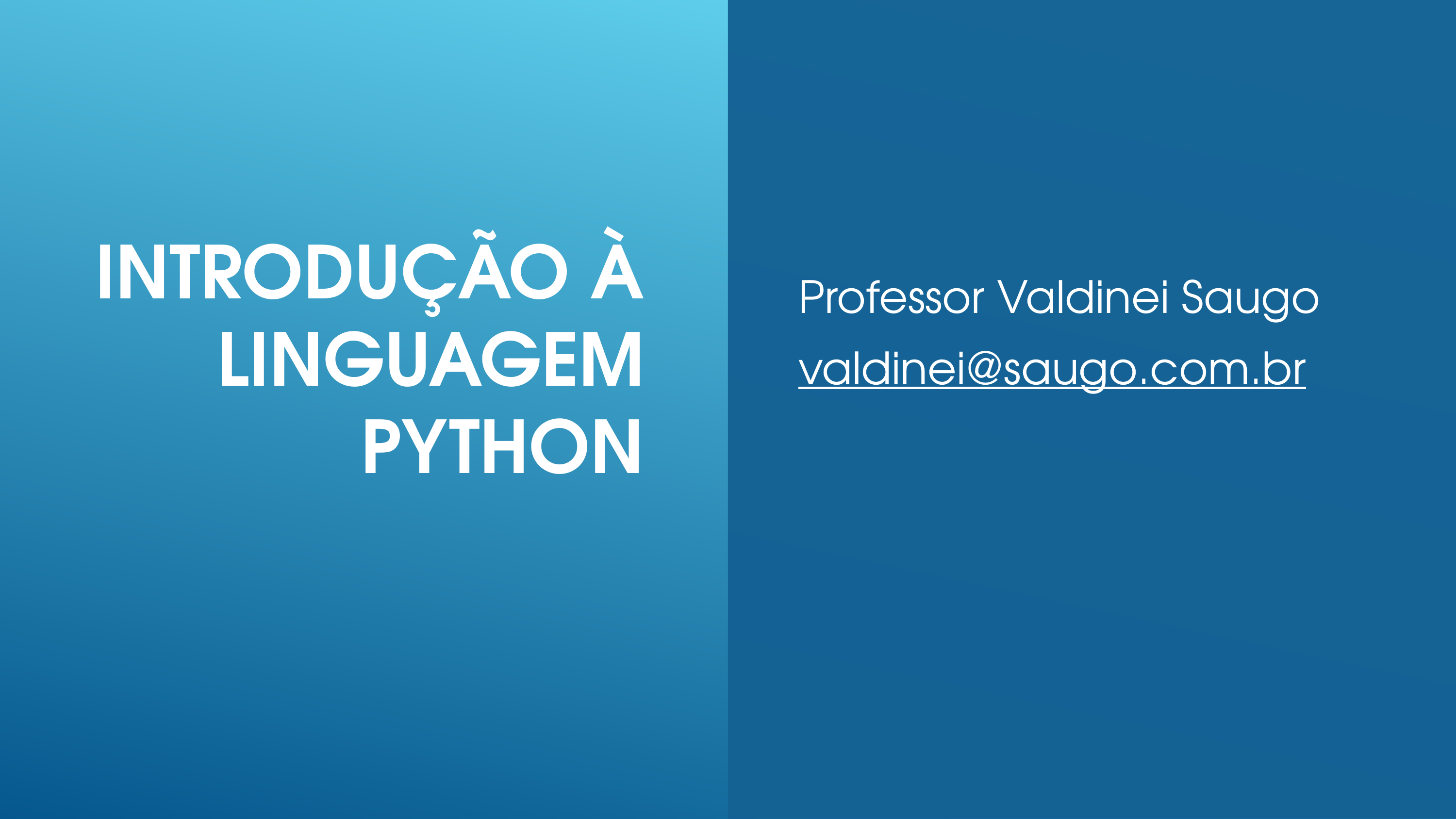

# INTRODUÇÃO À LINGUAGEM PYTHON
Professor Valdinei Saugo
valdinei@saugo.com.br